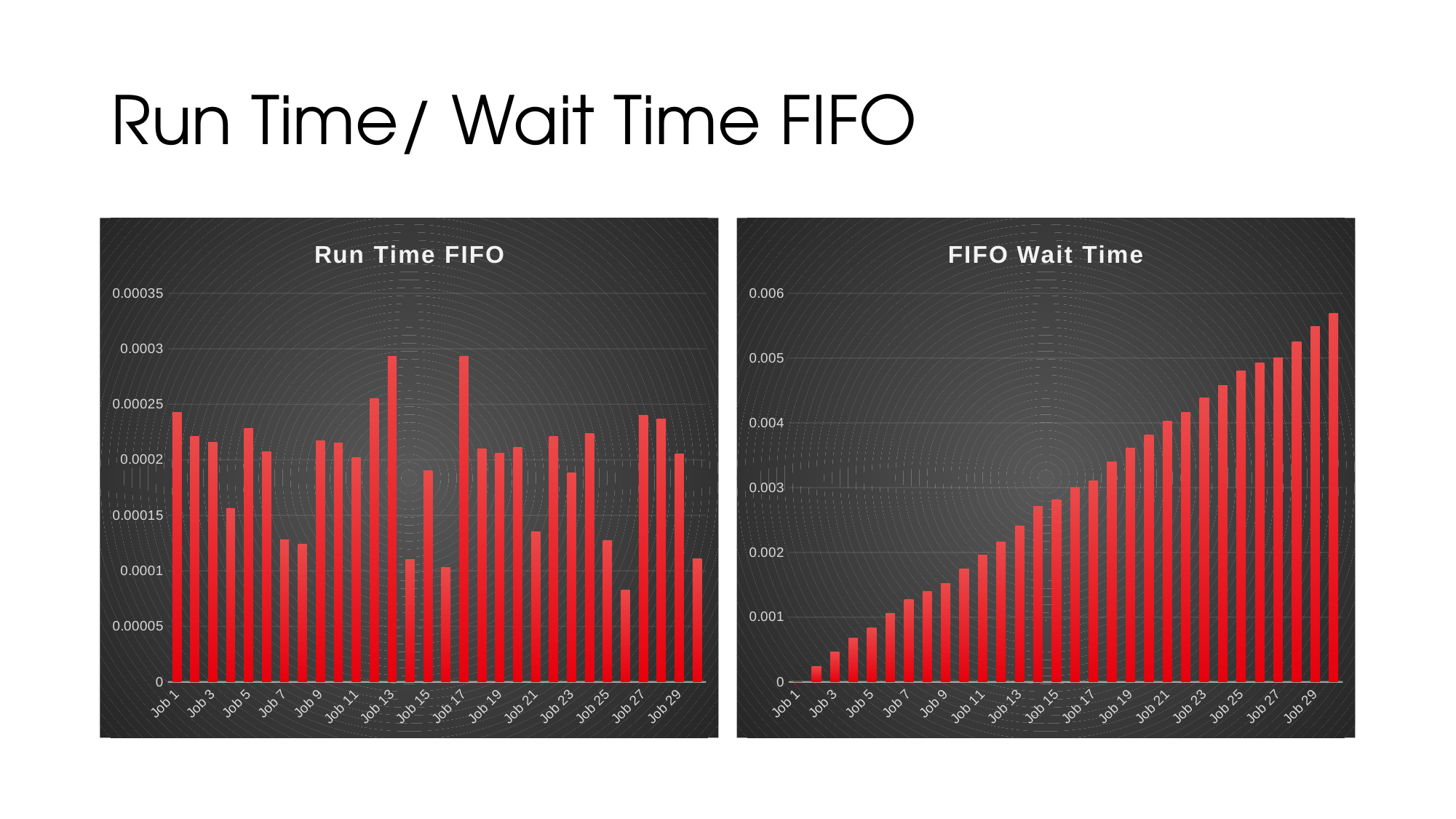

# Run Time/ Wait Time FIFO

### Chart: Run Time FIFO

| Category |  |
|---|---|
| Job 1 | 0.000243 |
| Job 2 | 0.000221 |
| Job 3 | 0.000216 |
| Job 4 | 0.000156 |
| Job 5 | 0.000228 |
| Job 6 | 0.000207 |
| Job 7 | 0.000128 |
| Job 8 | 0.000124 |
| Job 9 | 0.000217 |
| Job 10 | 0.000215 |
| Job 11 | 0.000202 |
| Job 12 | 0.000255 |
| Job 13 | 0.000293 |
| Job 14 | 0.00011 |
| Job 15 | 0.00019 |
| Job 16 | 0.000103 |
| Job 17 | 0.000293 |
| Job 18 | 0.00021 |
| Job 19 | 0.000206 |
| Job 20 | 0.000211 |
| Job 21 | 0.000135 |
| Job 22 | 0.000221 |
| Job 23 | 0.000188 |
| Job 24 | 0.000224 |
| Job 25 | 0.000127 |
| Job 26 | 8.3e-05 |
| Job 27 | 0.00024 |
| Job 28 | 0.000237 |
| Job 29 | 0.000205 |
| Job 30 | 0.000111 |

### Chart: FIFO Wait Time

| Category |  |
|---|---|
| Job 1 | 0.0 |
| Job 2 | 0.000243 |
| Job 3 | 0.000464 |
| Job 4 | 0.00068 |
| Job 5 | 0.000836 |
| Job 6 | 0.001064 |
| Job 7 | 0.001271 |
| Job 8 | 0.001399 |
| Job 9 | 0.001523 |
| Job 10 | 0.00174 |
| Job 11 | 0.001955 |
| Job 12 | 0.002157 |
| Job 13 | 0.002412 |
| Job 14 | 0.002705 |
| Job 15 | 0.002815 |
| Job 16 | 0.003005 |
| Job 17 | 0.003108 |
| Job 18 | 0.003401 |
| Job 19 | 0.003611 |
| Job 20 | 0.003817 |
| Job 21 | 0.004028 |
| Job 22 | 0.004163 |
| Job 23 | 0.004384 |
| Job 24 | 0.004572 |
| Job 25 | 0.004796 |
| Job 26 | 0.004923 |
| Job 27 | 0.005006 |
| Job 28 | 0.005246 |
| Job 29 | 0.005483 |
| Job 30 | 0.005688 |